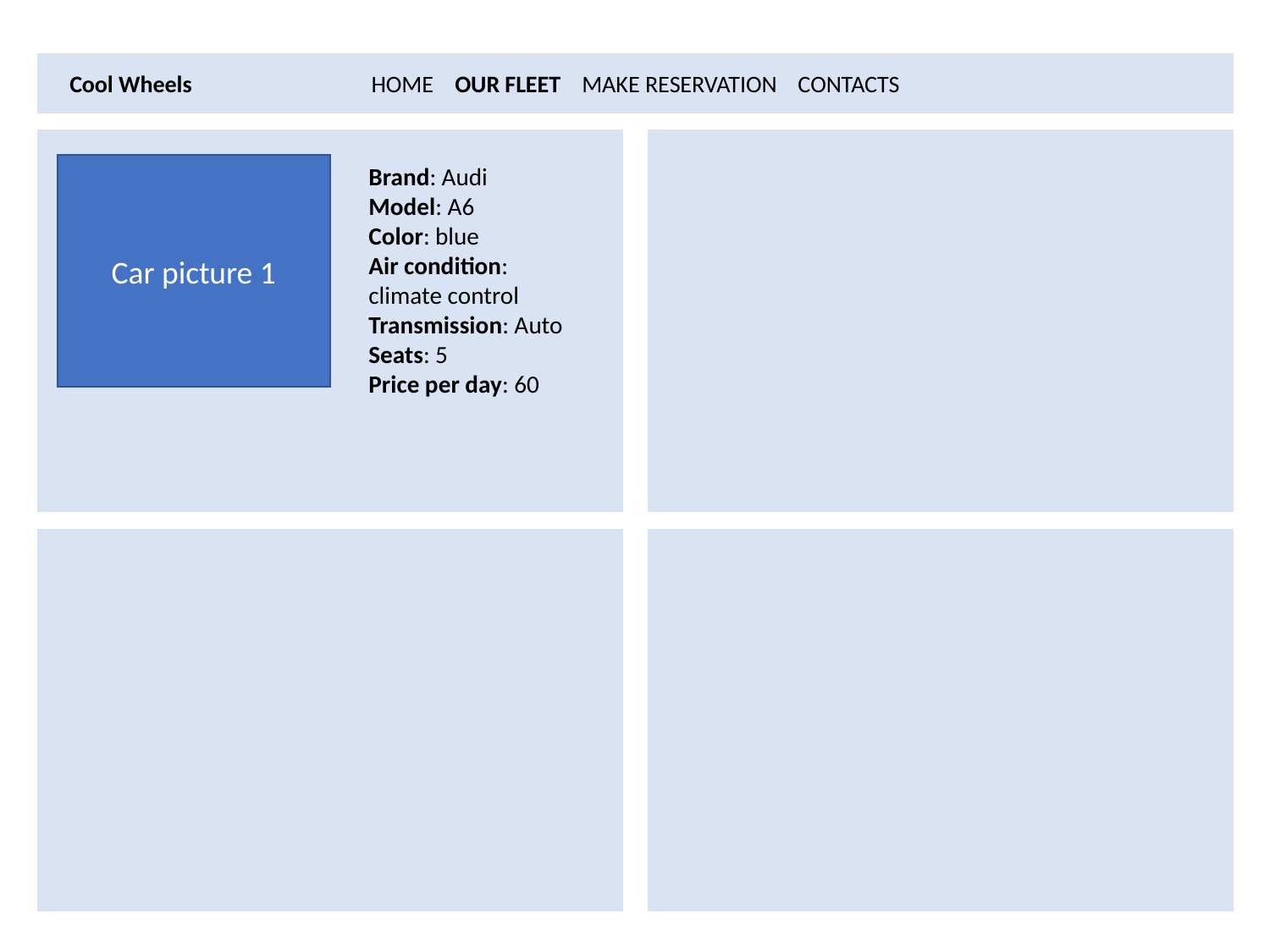

HOME    OUR FLEET    MAKE RESERVATION    CONTACTS
Cool Wheels

Car picture 1
Brand: Audi
Model: A6
Color: blue
Air condition: climate control
Transmission: Auto
Seats: 5
Price per day: 60